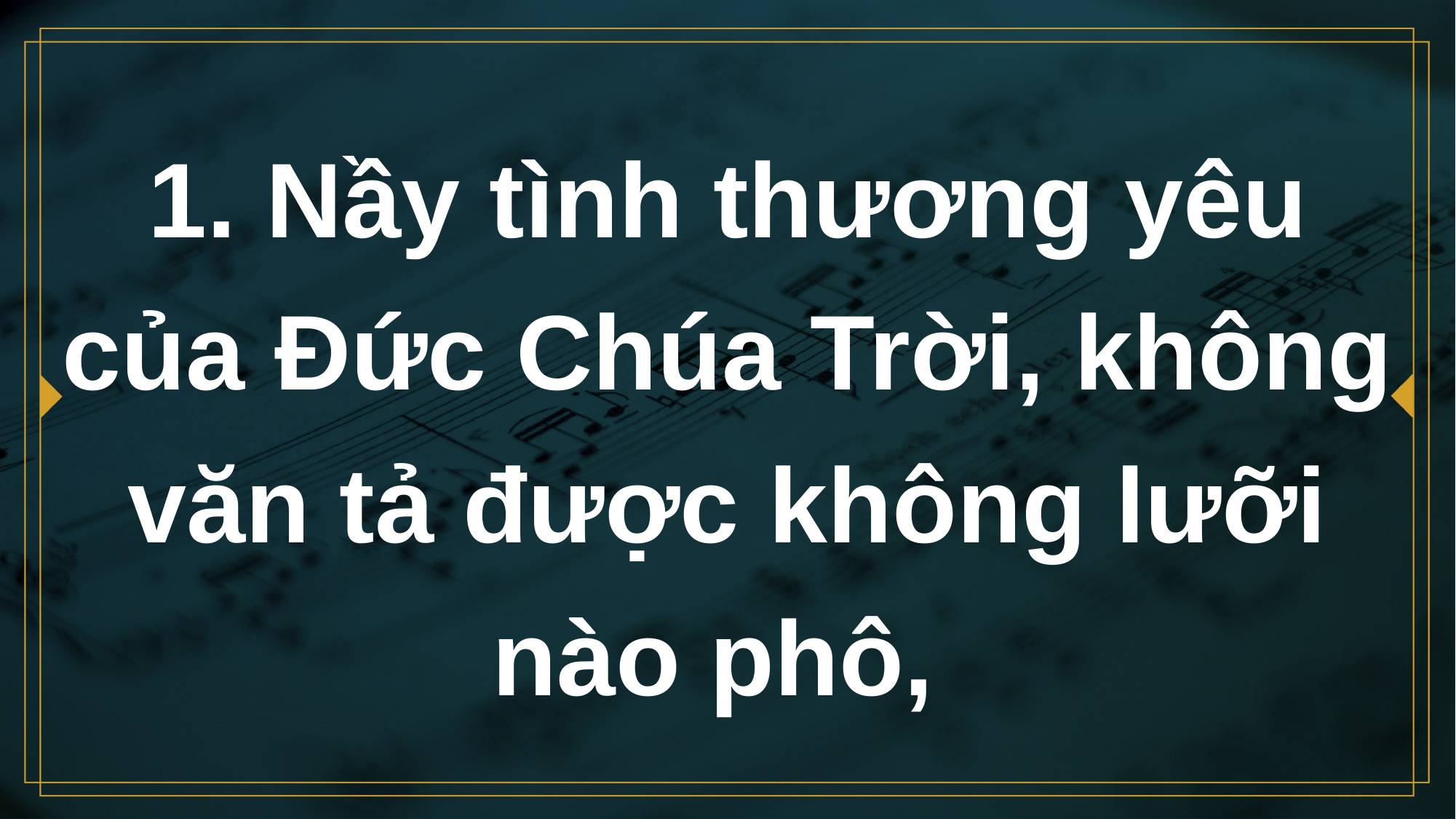

# 1. Nầy tình thương yêu của Đức Chúa Trời, không văn tả được không lưỡi nào phô,